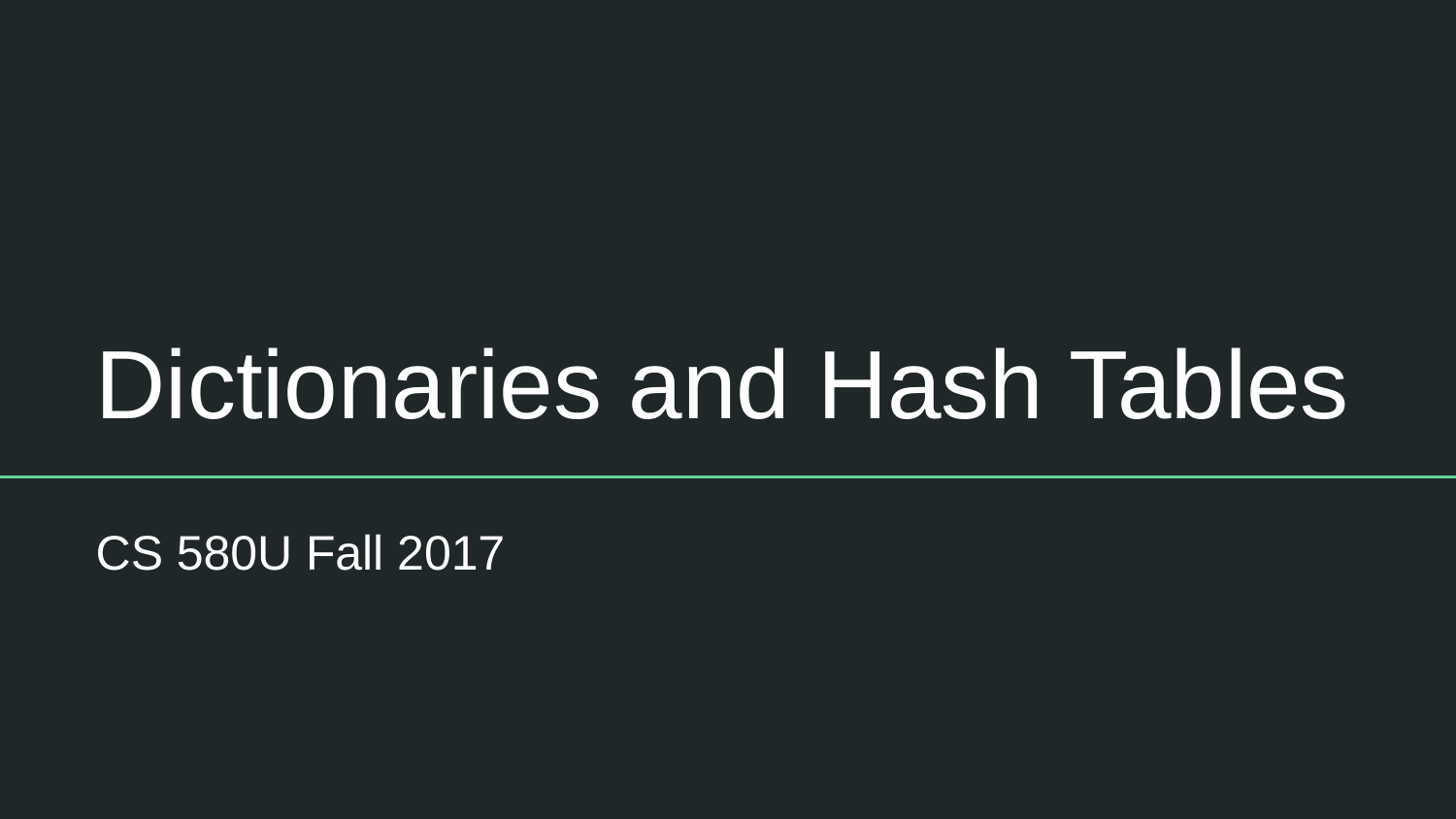

# Dictionaries and Hash Tables
CS 580U Fall 2017